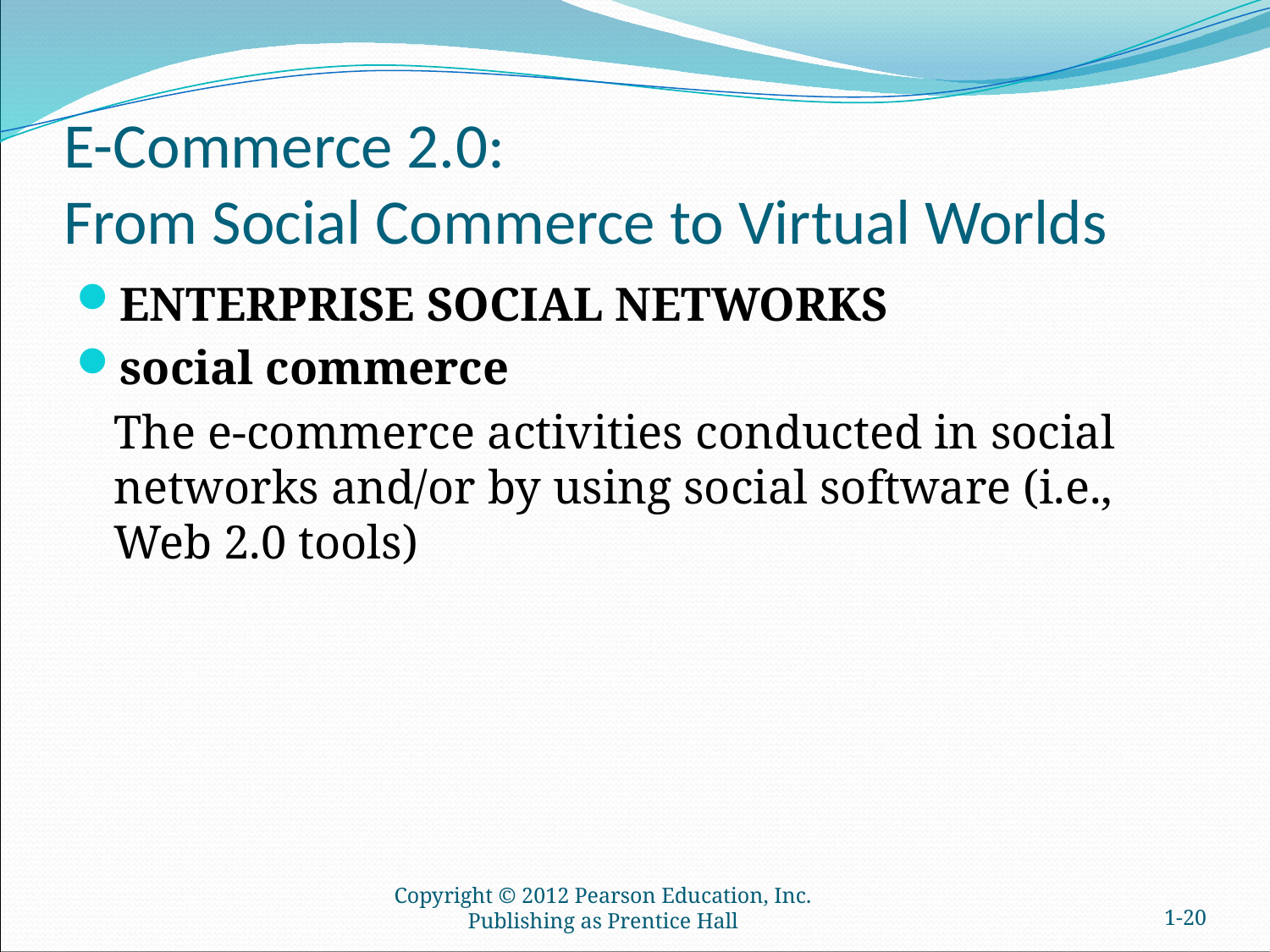

# E-Commerce 2.0: From Social Commerce to Virtual Worlds
ENTERPRISE SOCIAL NETWORKS
social commerce
	The e-commerce activities conducted in social networks and/or by using social software (i.e., Web 2.0 tools)
Copyright © 2012 Pearson Education, Inc. Publishing as Prentice Hall
1-20